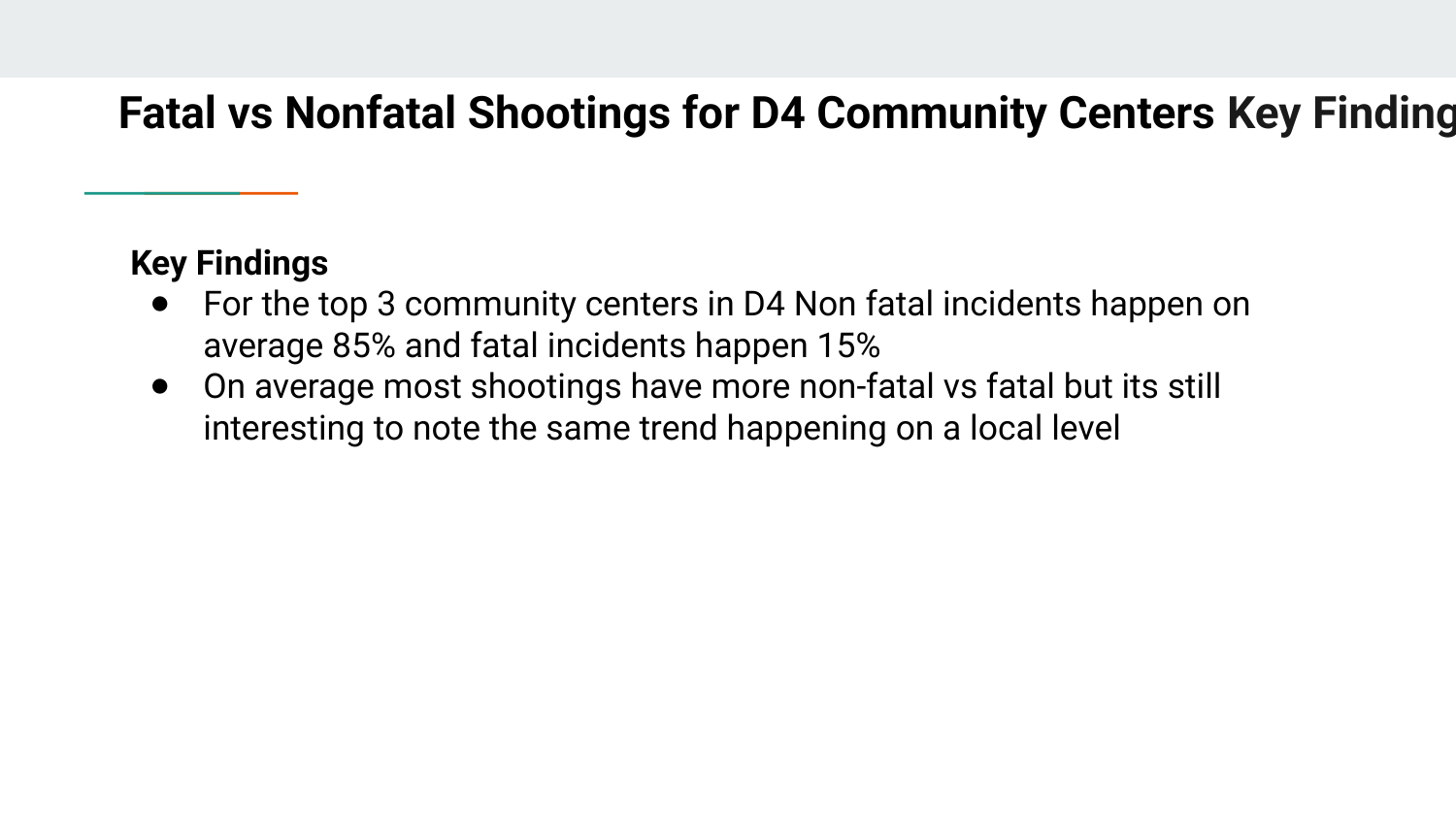

# Fatal vs Nonfatal Shootings for D4 Community Centers Key Findings
Key Findings
For the top 3 community centers in D4 Non fatal incidents happen on average 85% and fatal incidents happen 15%
On average most shootings have more non-fatal vs fatal but its still interesting to note the same trend happening on a local level